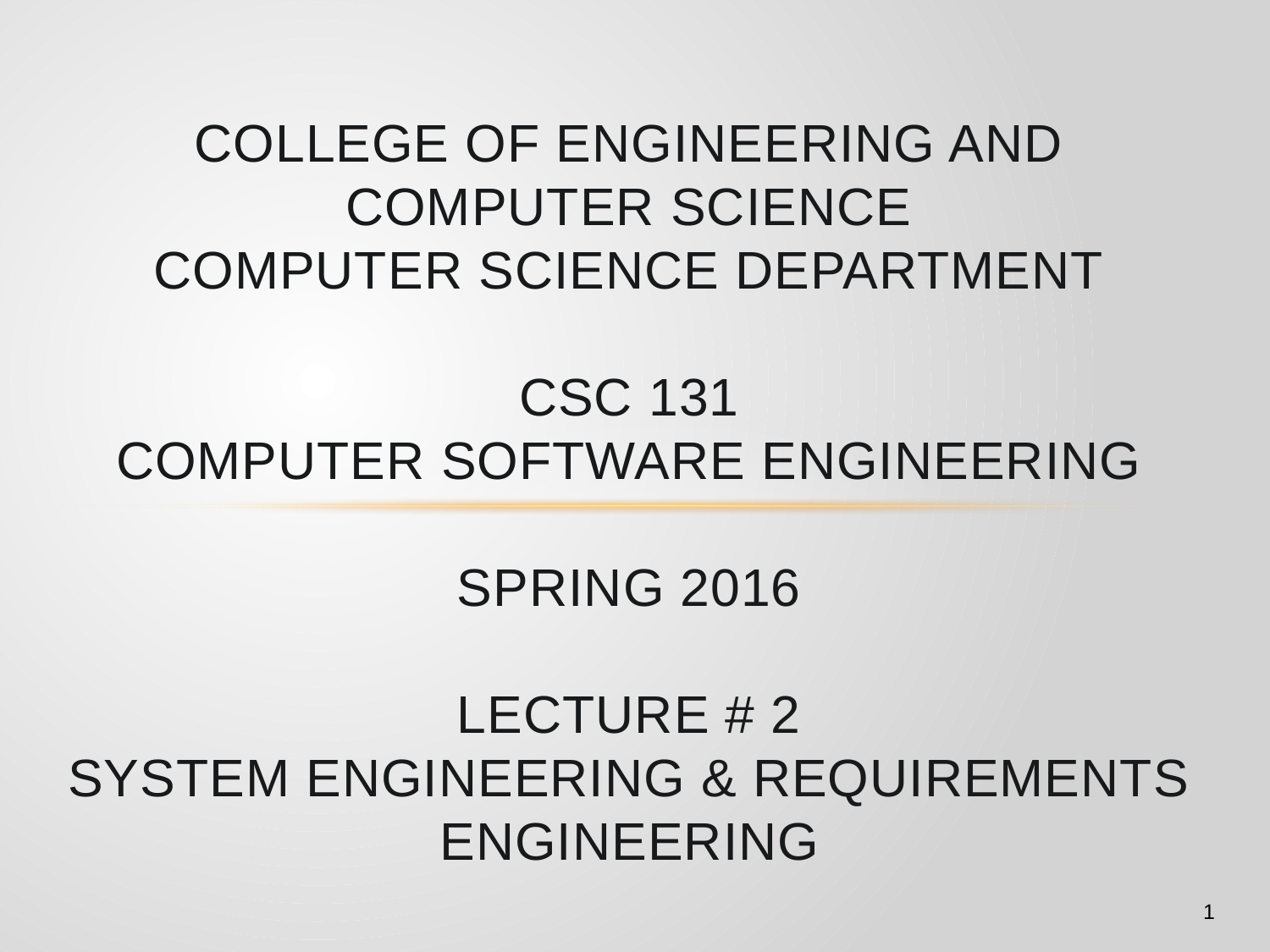

College of Engineering and Computer Science
Computer Science Department
CSC 131
Computer Software Engineering
Spring 2016
Lecture # 2
System Engineering & Requirements Engineering
1